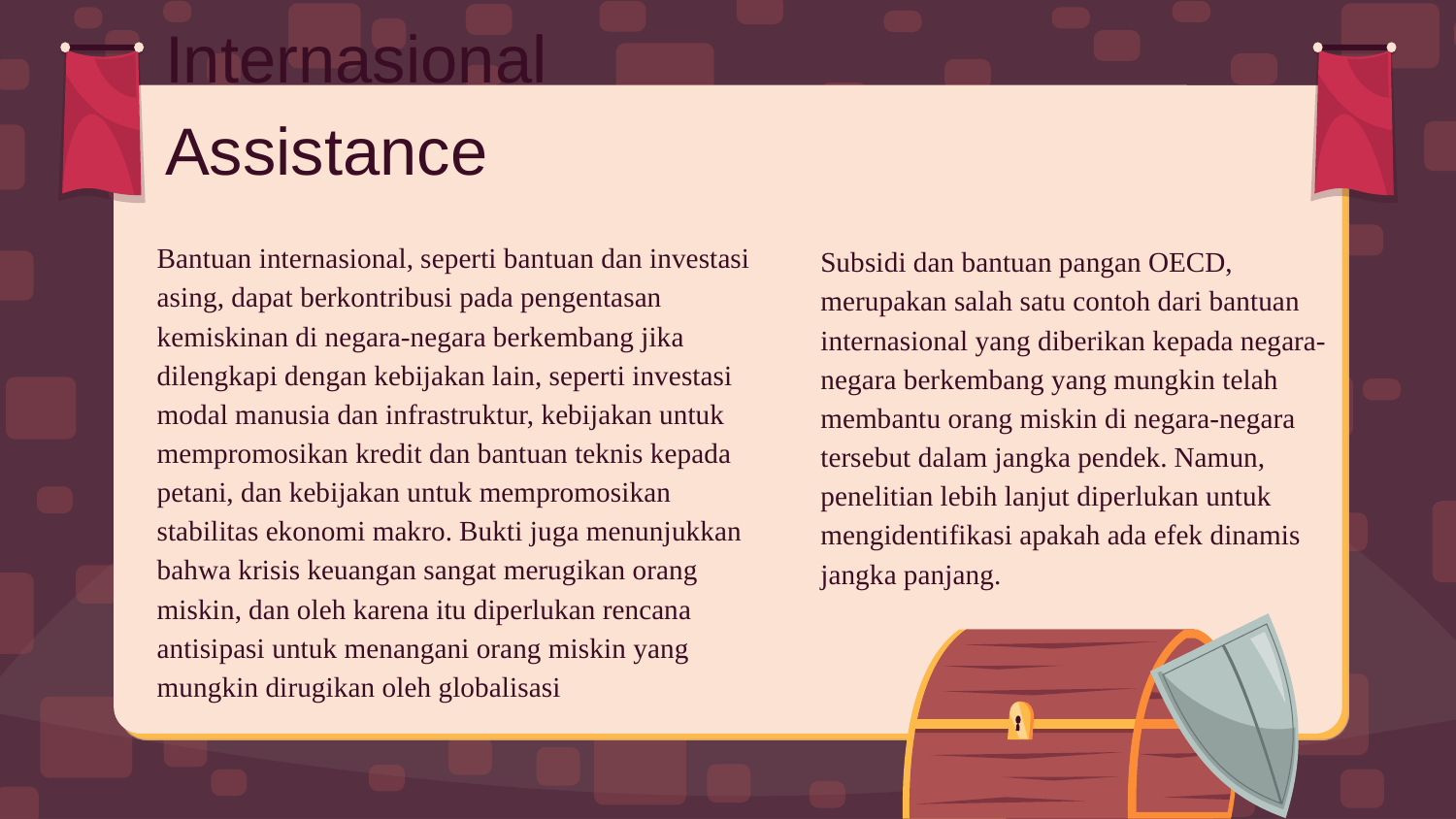

# Internasional Assistance

Bantuan internasional, seperti bantuan dan investasi asing, dapat berkontribusi pada pengentasan kemiskinan di negara-negara berkembang jika dilengkapi dengan kebijakan lain, seperti investasi modal manusia dan infrastruktur, kebijakan untuk mempromosikan kredit dan bantuan teknis kepada petani, dan kebijakan untuk mempromosikan stabilitas ekonomi makro. Bukti juga menunjukkan bahwa krisis keuangan sangat merugikan orang miskin, dan oleh karena itu diperlukan rencana antisipasi untuk menangani orang miskin yang mungkin dirugikan oleh globalisasi

Subsidi dan bantuan pangan OECD, merupakan salah satu contoh dari bantuan internasional yang diberikan kepada negara-negara berkembang yang mungkin telah membantu orang miskin di negara-negara tersebut dalam jangka pendek. Namun, penelitian lebih lanjut diperlukan untuk mengidentifikasi apakah ada efek dinamis jangka panjang.